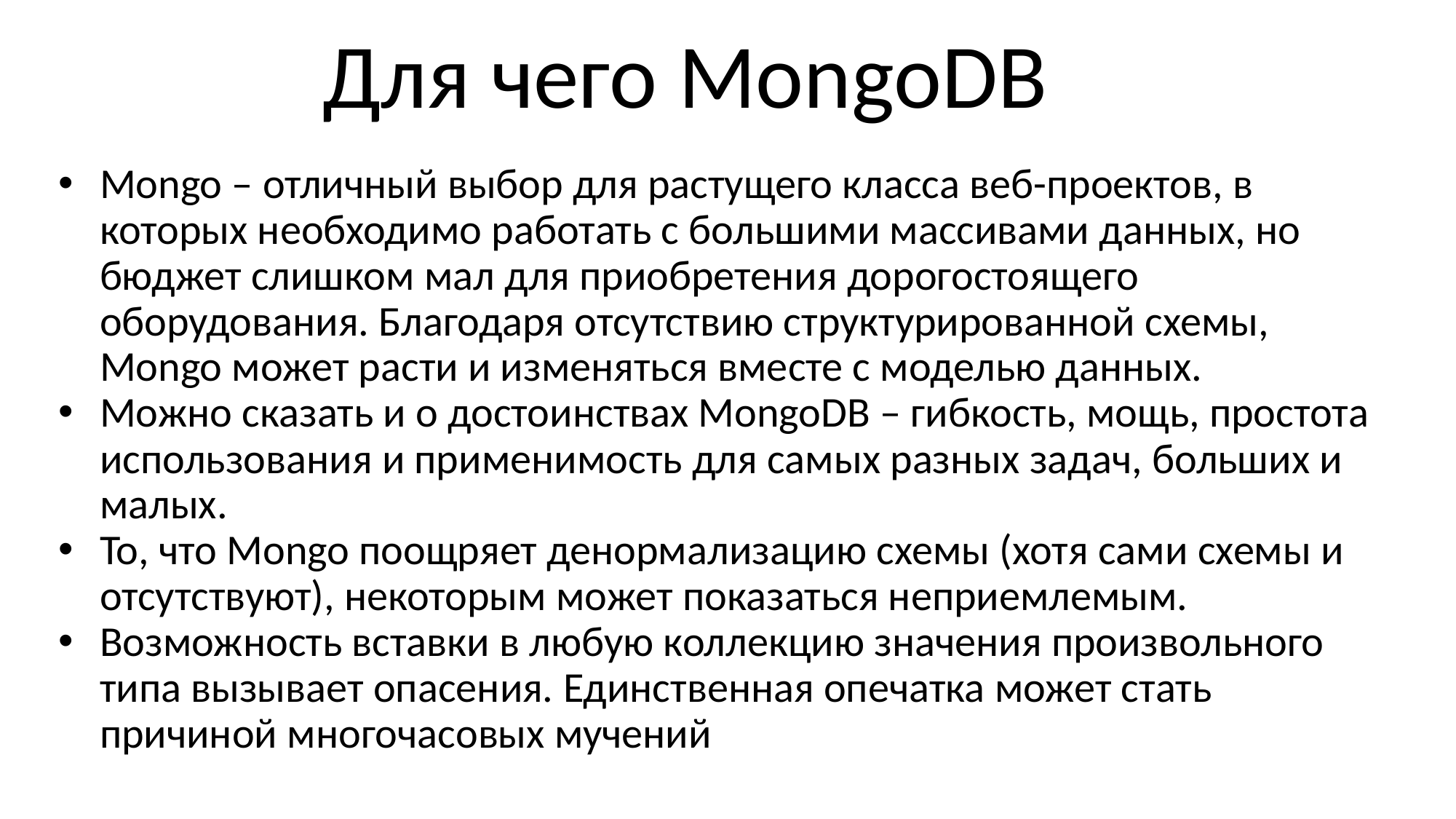

Для чего MongoDB
Mongo – отличный выбор для растущего класса веб-проектов, в которых необходимо работать с большими массивами данных, но бюджет слишком мал для приобретения дорогостоящего оборудования. Благодаря отсутствию структурированной схемы, Mongo может расти и изменяться вместе с моделью данных.
Можно сказать и о достоинствах MongoDB – гибкость, мощь, простота использования и применимость для самых разных задач, больших и малых.
То, что Mongo поощряет денормализацию схемы (хотя сами схемы и отсутствуют), некоторым может показаться неприемлемым.
Возможность вставки в любую коллекцию значения произвольного типа вызывает опасения. Единственная опечатка может стать причиной многочасовых мучений